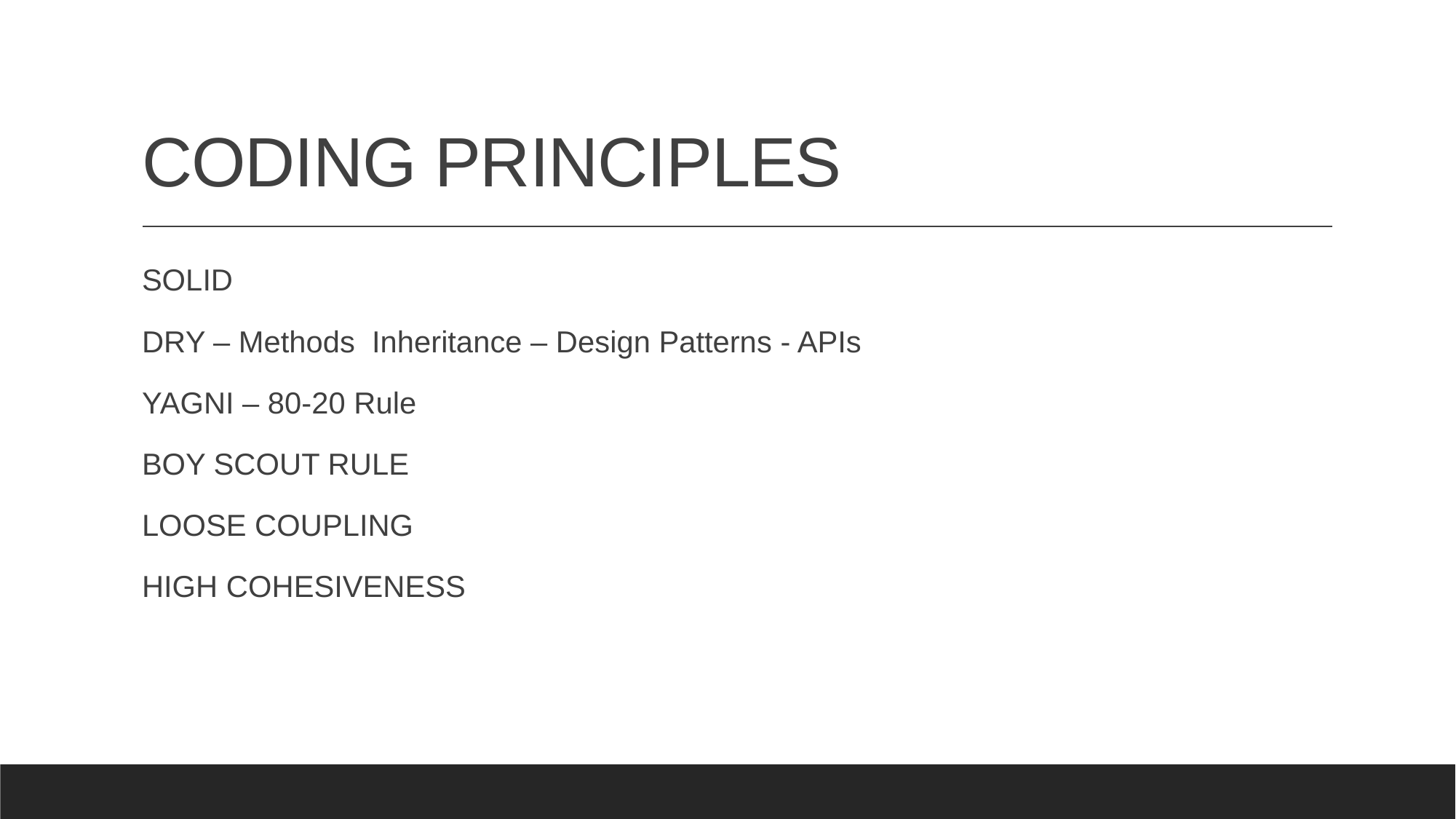

# CODING PRINCIPLES
SOLID
DRY – Methods  Inheritance – Design Patterns - APIs
YAGNI – 80-20 Rule
BOY SCOUT RULE
LOOSE COUPLING
HIGH COHESIVENESS